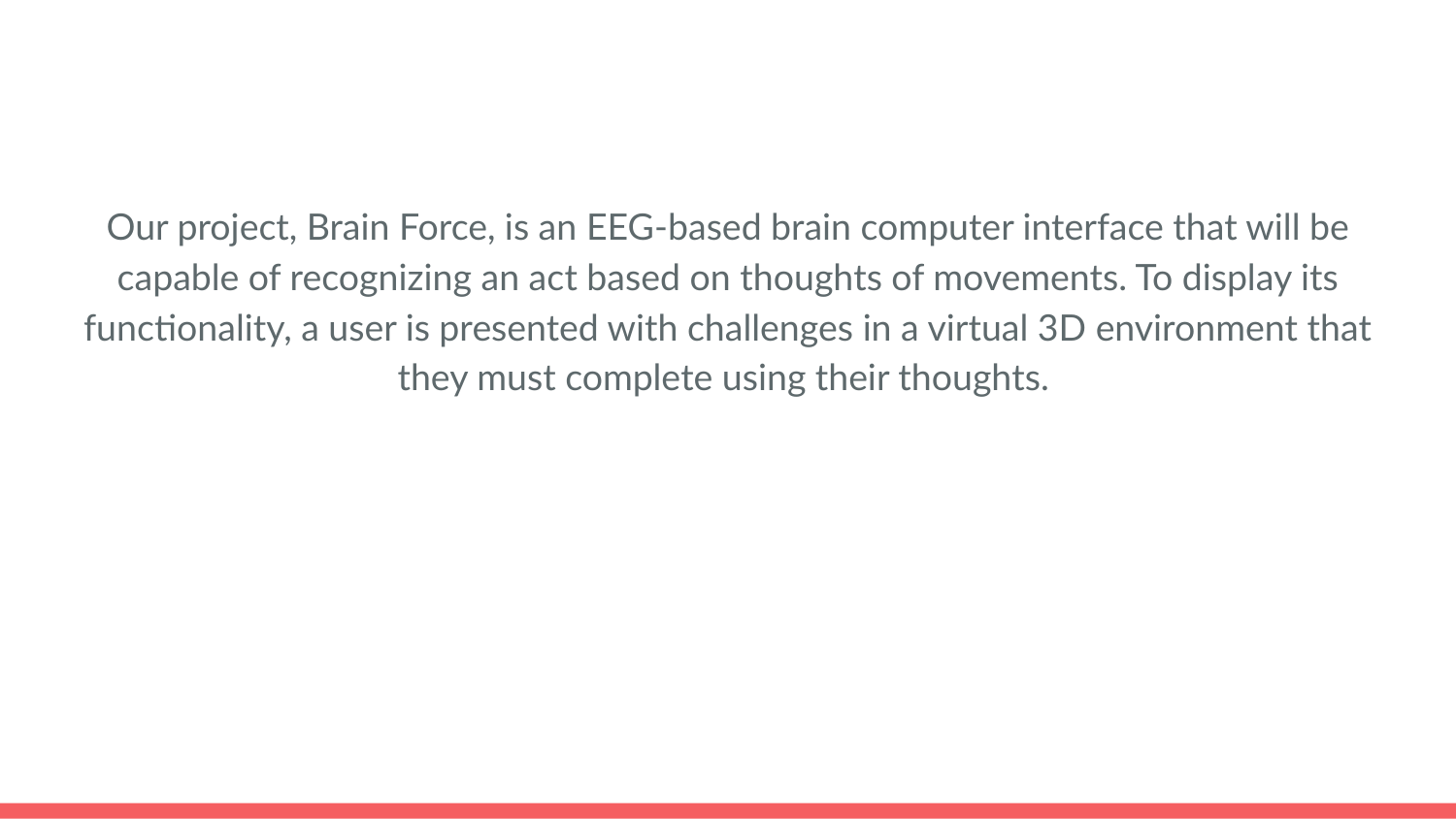

Our project, Brain Force, is an EEG-based brain computer interface that will be capable of recognizing an act based on thoughts of movements. To display its functionality, a user is presented with challenges in a virtual 3D environment that they must complete using their thoughts.